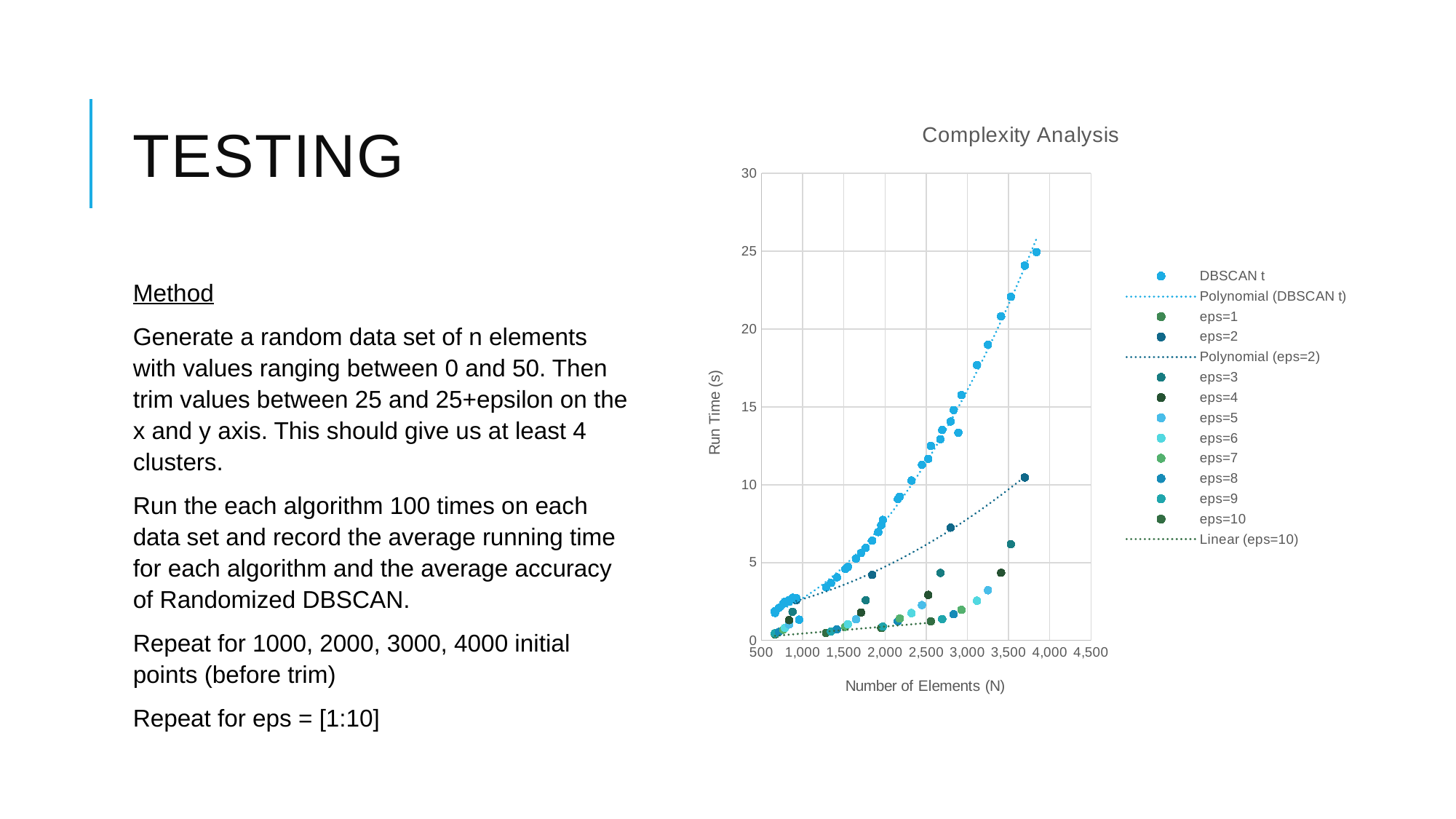

# Testing

### Chart: Complexity Analysis

| Category | DBSCAN t |  |  |  |  |  |  |  |  |  |  |
|---|---|---|---|---|---|---|---|---|---|---|---|
Method
Generate a random data set of n elements with values ranging between 0 and 50. Then trim values between 25 and 25+epsilon on the x and y axis. This should give us at least 4 clusters.
Run the each algorithm 100 times on each data set and record the average running time for each algorithm and the average accuracy of Randomized DBSCAN.
Repeat for 1000, 2000, 3000, 4000 initial points (before trim)
Repeat for eps = [1:10]